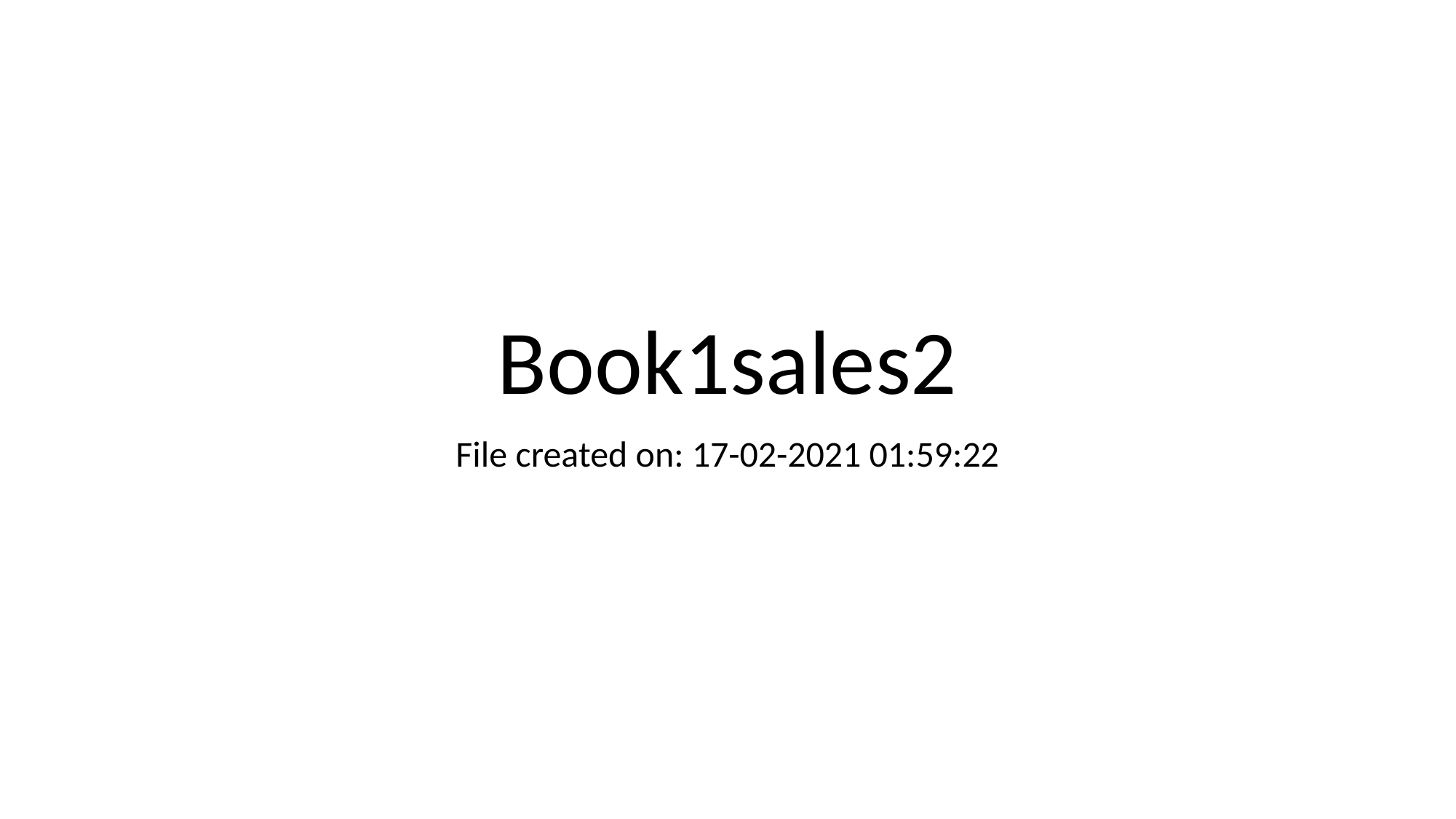

# Book1sales2
File created on: 17-02-2021 01:59:22